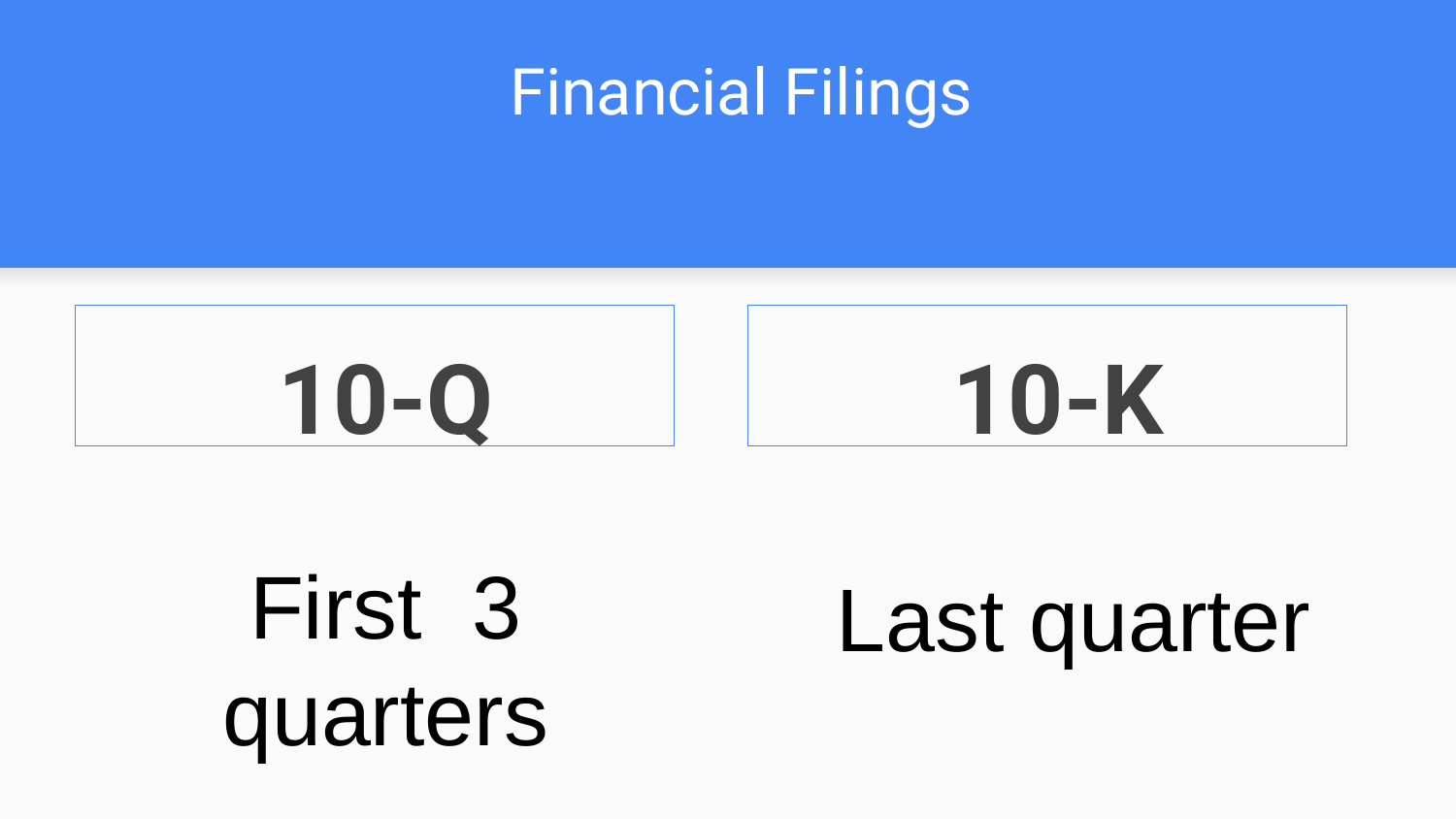

# Financial Filings
10-K

10-Q

First  3 quarters
Last quarter